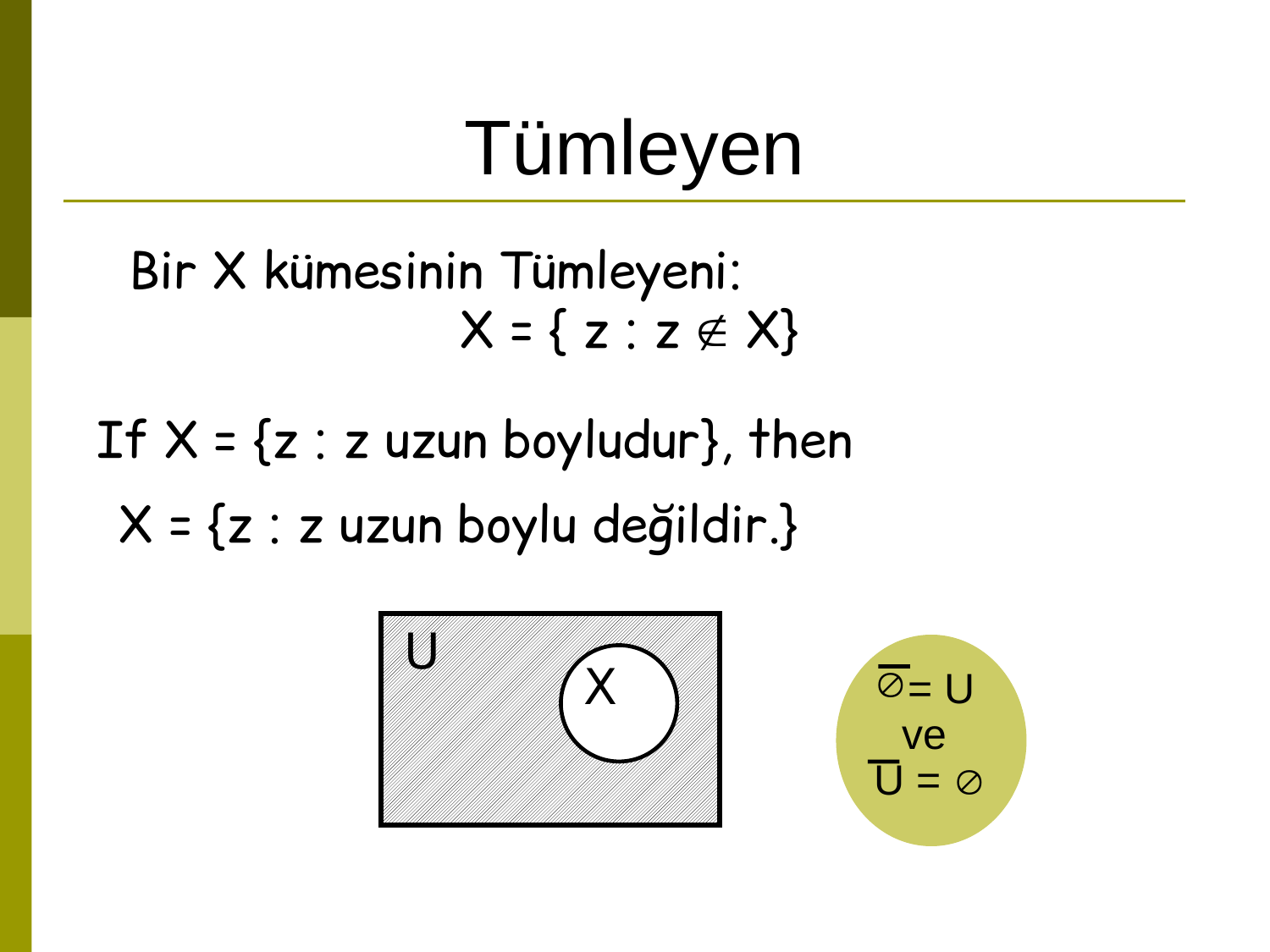

# Tümleyen
Bir X kümesinin Tümleyeni:
X = { z : z ∉ X}
If X = {z : z uzun boyludur}, then
X = {z : z uzun boylu değildir.}

X
U

= U
ve
U = ∅